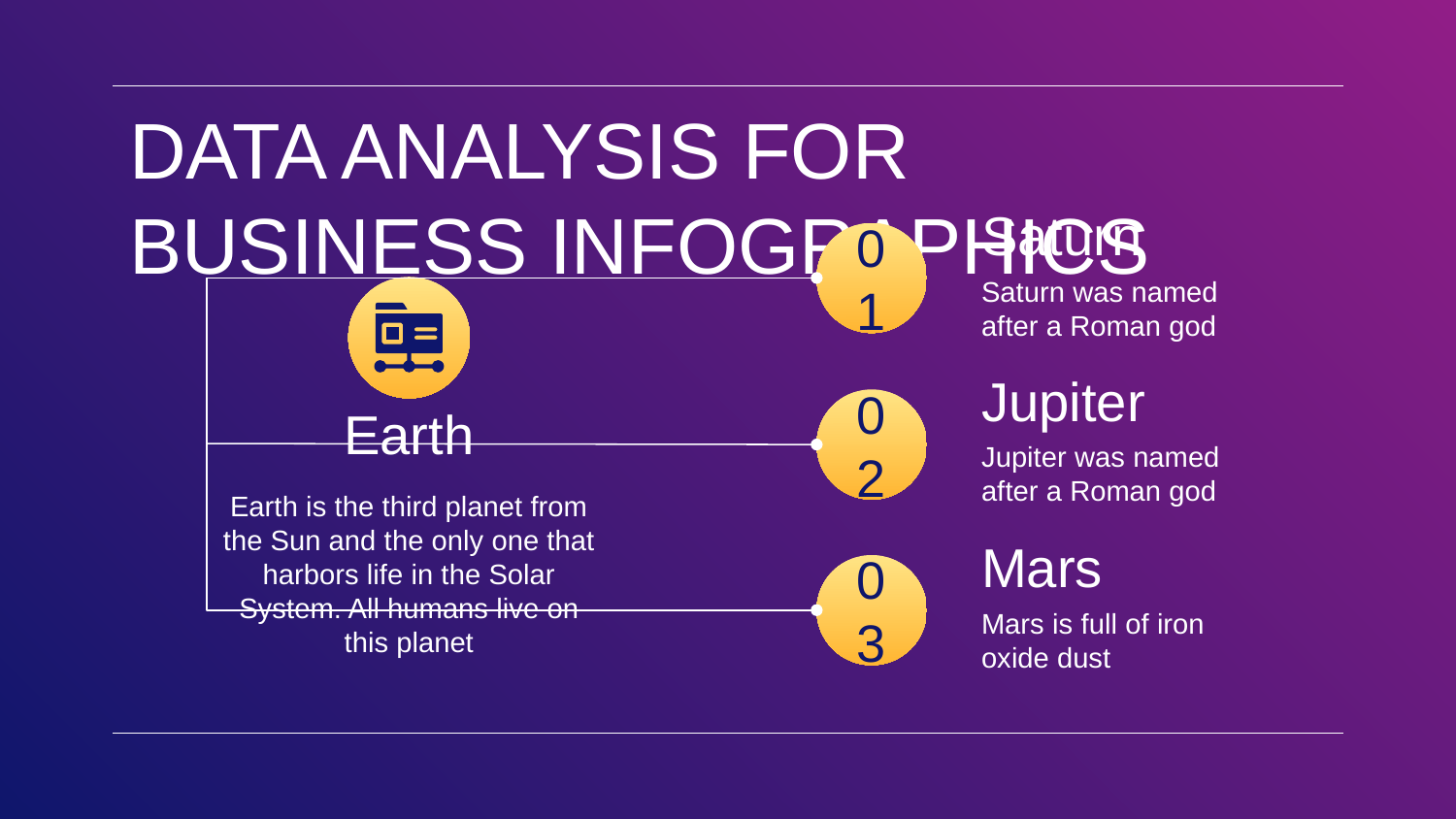

# DATA ANALYSIS FOR BUSINESS INFOGRAPHICS
Saturn
Saturn was named after a Roman god
01

Jupiter
Jupiter was named after a Roman god
02
Earth
Earth is the third planet from the Sun and the only one that harbors life in the Solar System. All humans live on this planet
Mars
Mars is full of iron oxide dust
03